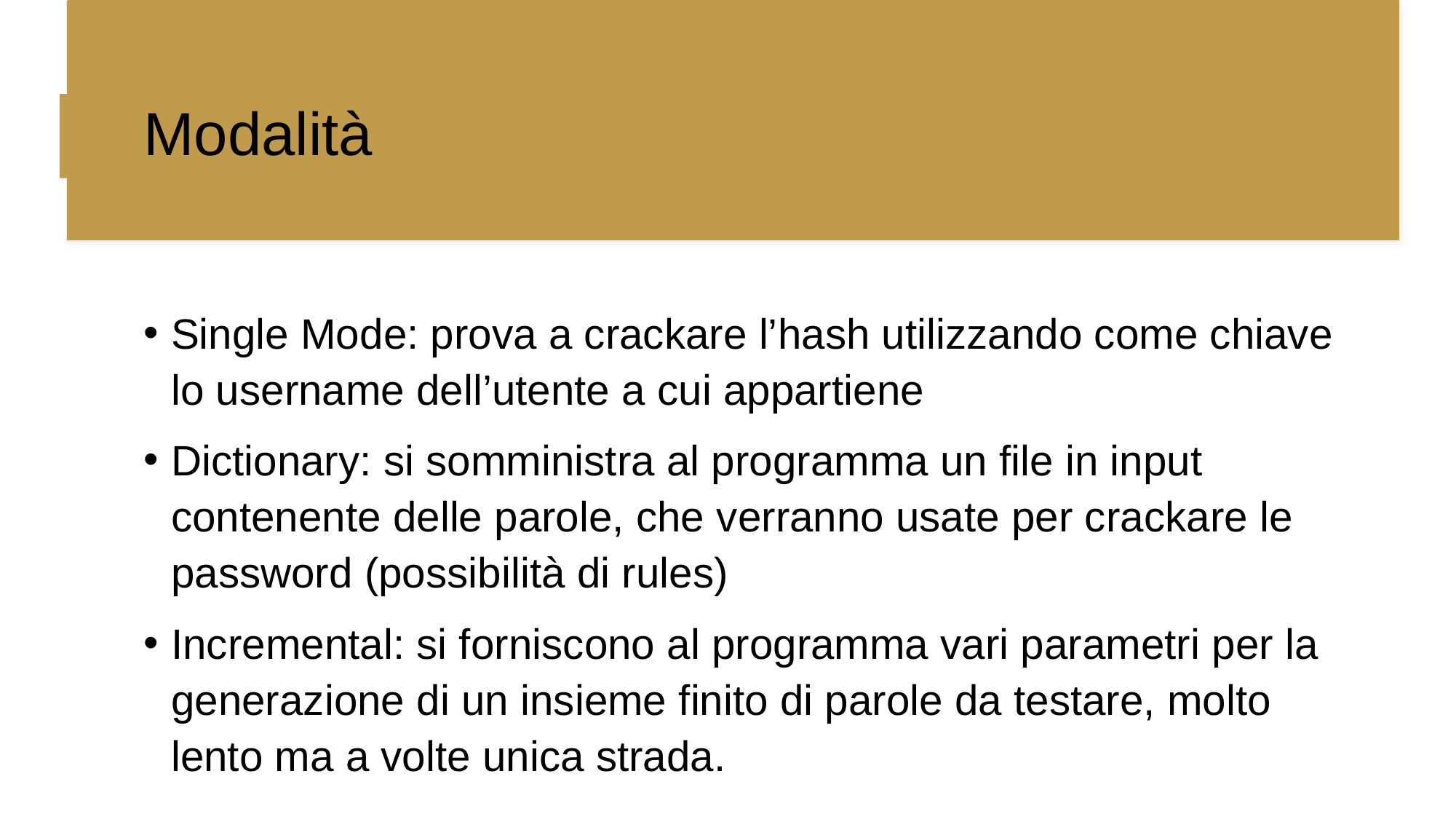

Modalità
Single Mode: prova a crackare l’hash utilizzando come chiave lo username dell’utente a cui appartiene
Dictionary: si somministra al programma un file in input contenente delle parole, che verranno usate per crackare le password (possibilità di rules)
Incremental: si forniscono al programma vari parametri per la generazione di un insieme finito di parole da testare, molto lento ma a volte unica strada.